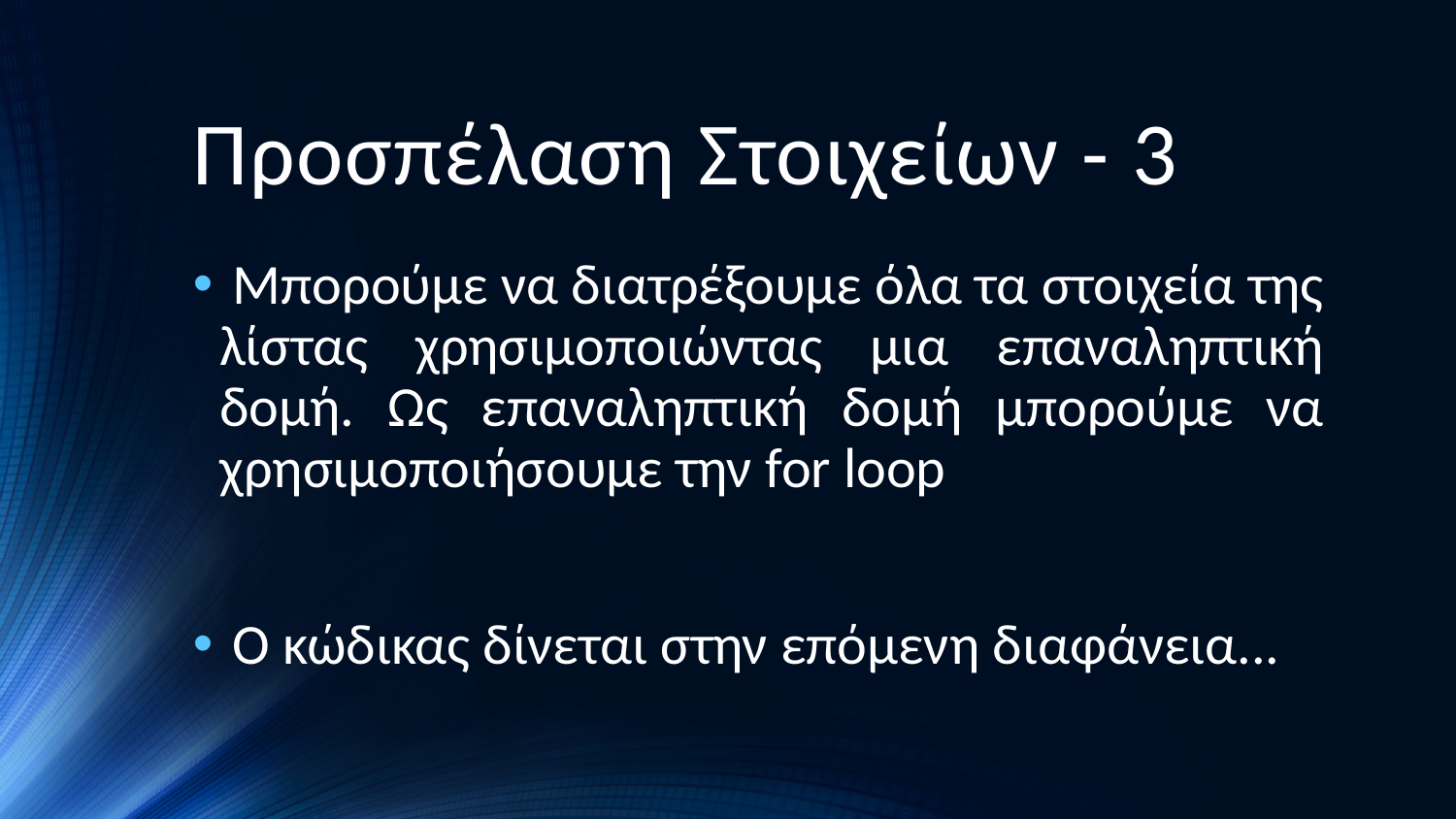

# Προσπέλαση Στοιχείων - 3
 Μπορούμε να διατρέξουμε όλα τα στοιχεία της λίστας χρησιμοποιώντας μια επαναληπτική δομή. Ως επαναληπτική δομή μπορούμε να χρησιμοποιήσουμε την for loop

 Ο κώδικας δίνεται στην επόμενη διαφάνεια...